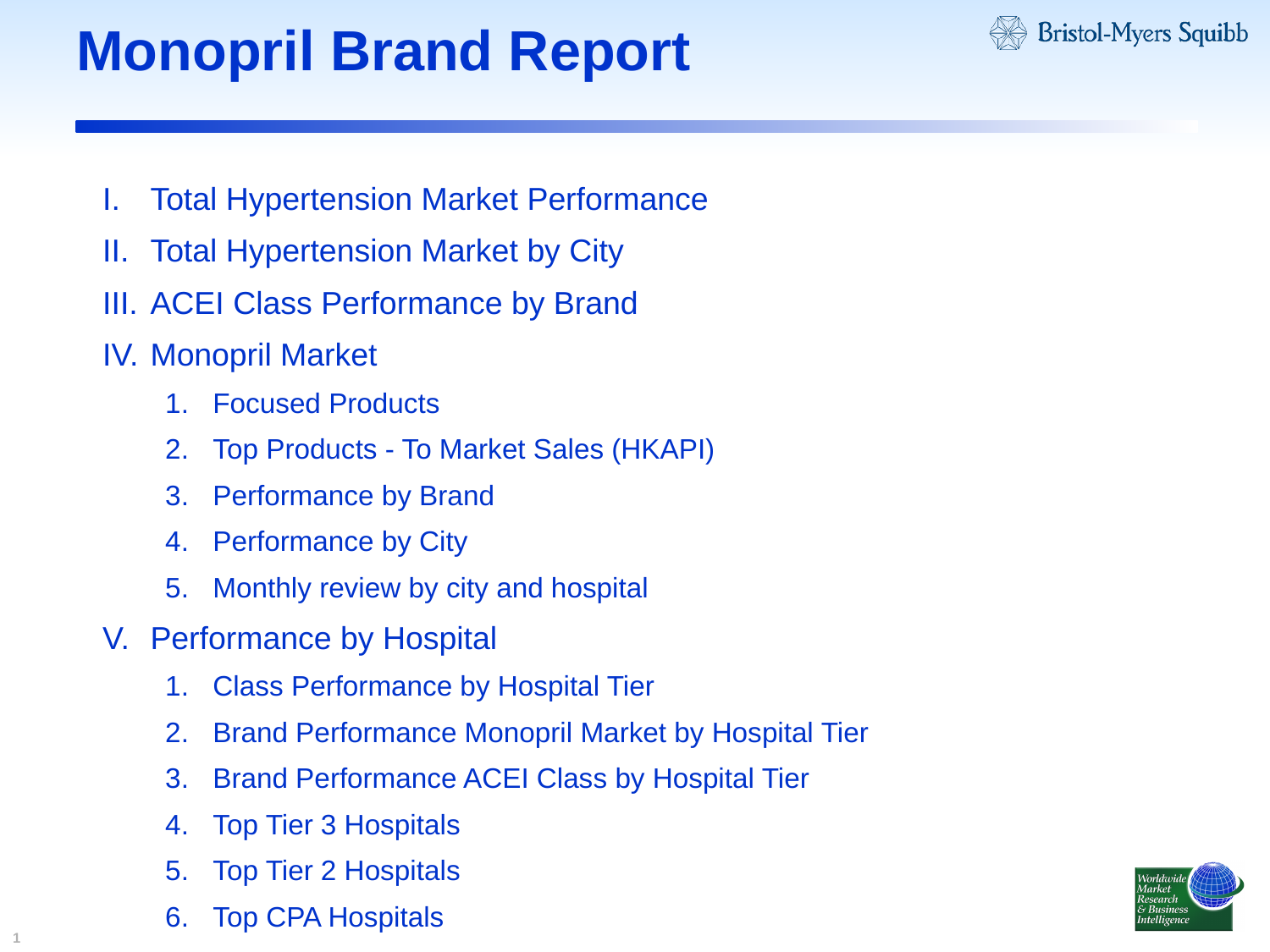

# Monopril Brand Report
Total Hypertension Market Performance
Total Hypertension Market by City
ACEI Class Performance by Brand
Monopril Market
Focused Products
Top Products - To Market Sales (HKAPI)
Performance by Brand
Performance by City
Monthly review by city and hospital
Performance by Hospital
Class Performance by Hospital Tier
Brand Performance Monopril Market by Hospital Tier
Brand Performance ACEI Class by Hospital Tier
Top Tier 3 Hospitals
Top Tier 2 Hospitals
Top CPA Hospitals
Performance by Hospital Department